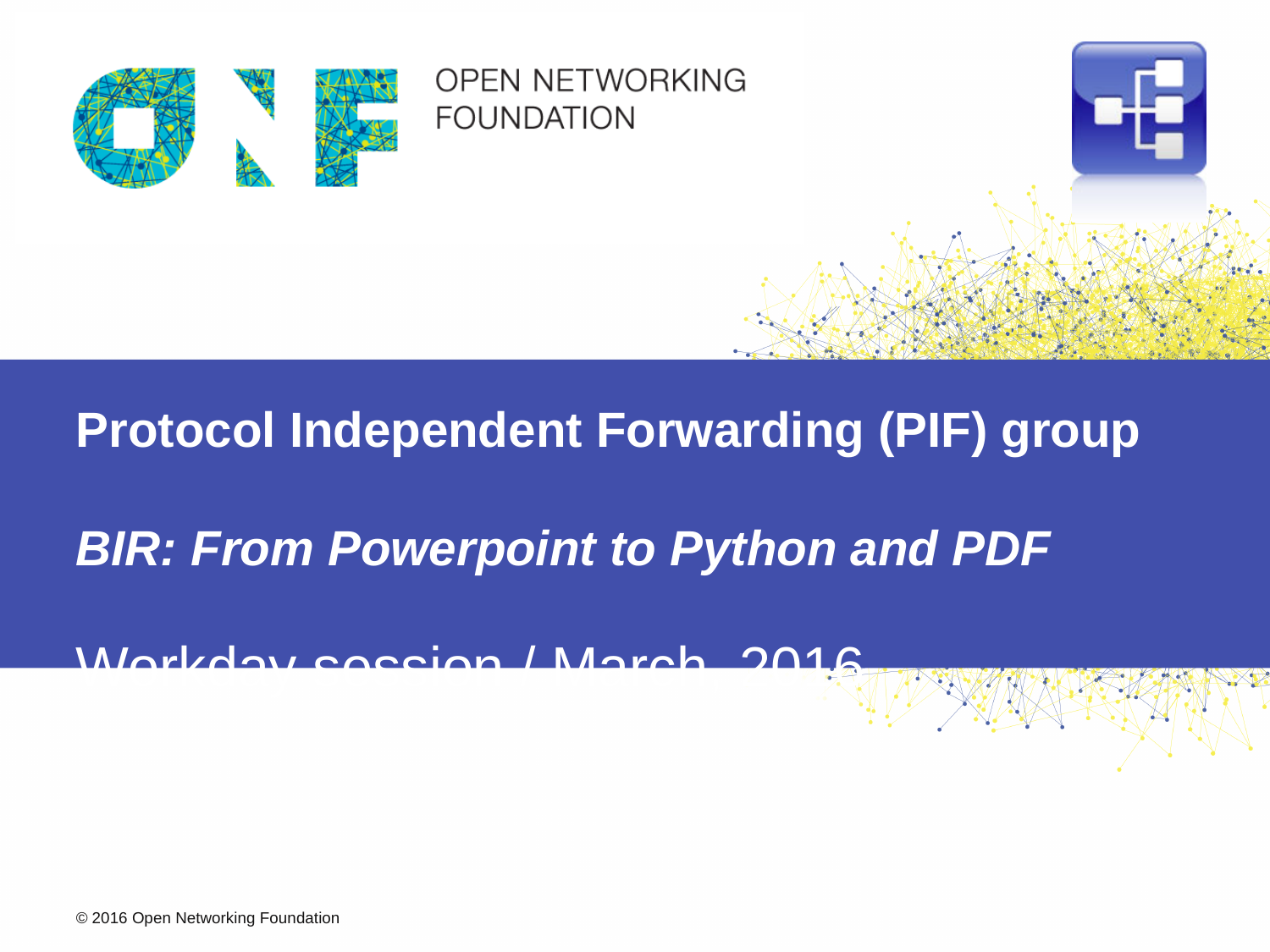

# Protocol Independent Forwarding (PIF) group BIR: From Powerpoint to Python and PDF
Workday session / March, 2016